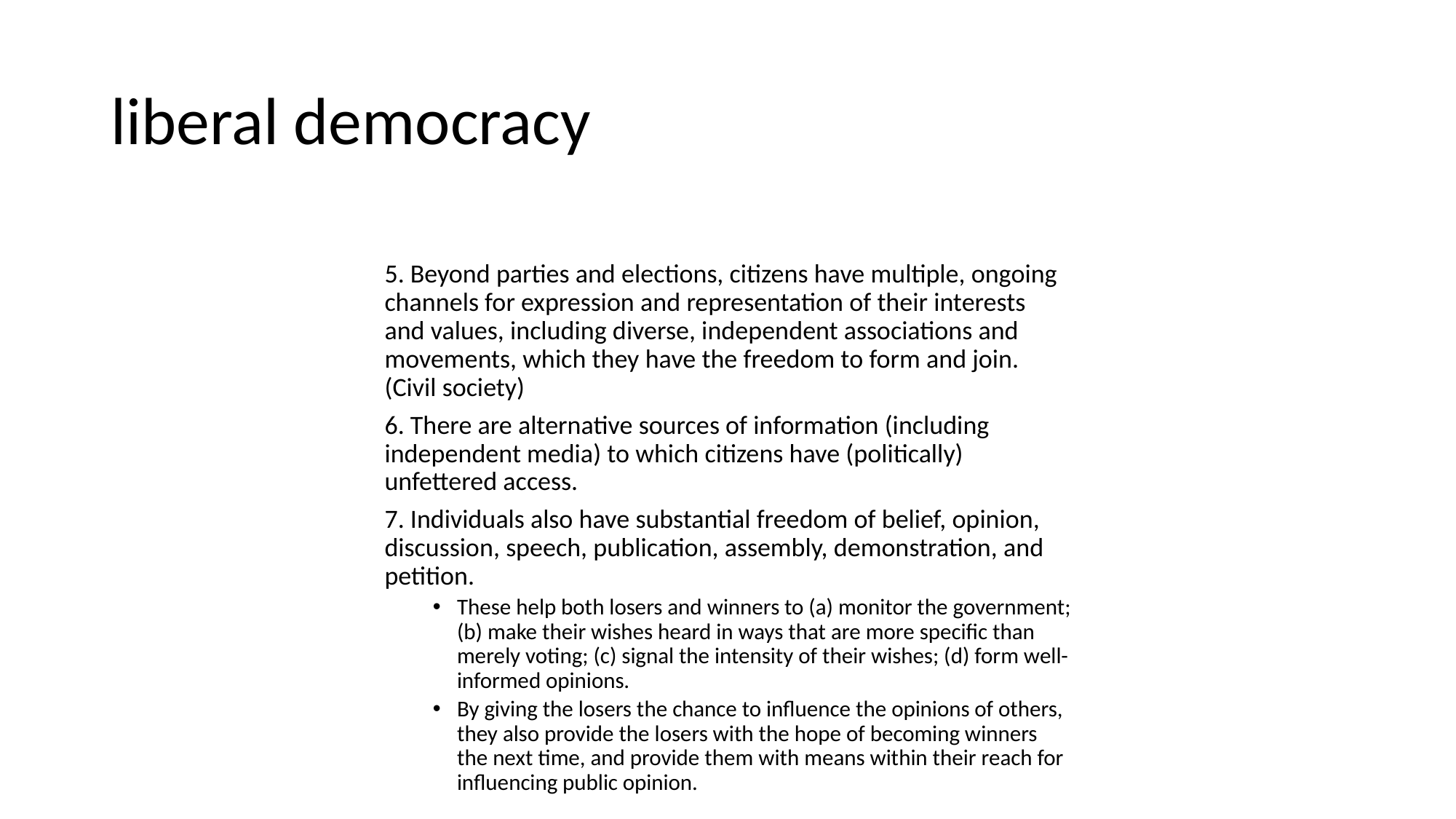

# liberal democracy
5. Beyond parties and elections, citizens have multiple, ongoing channels for expression and representation of their interests and values, including diverse, independent associations and movements, which they have the freedom to form and join. (Civil society)
6. There are alternative sources of information (including independent media) to which citizens have (politically) unfettered access.
7. Individuals also have substantial freedom of belief, opinion, discussion, speech, publication, assembly, demonstration, and petition.
These help both losers and winners to (a) monitor the government; (b) make their wishes heard in ways that are more specific than merely voting; (c) signal the intensity of their wishes; (d) form well-informed opinions.
By giving the losers the chance to influence the opinions of others, they also provide the losers with the hope of becoming winners the next time, and provide them with means within their reach for influencing public opinion.